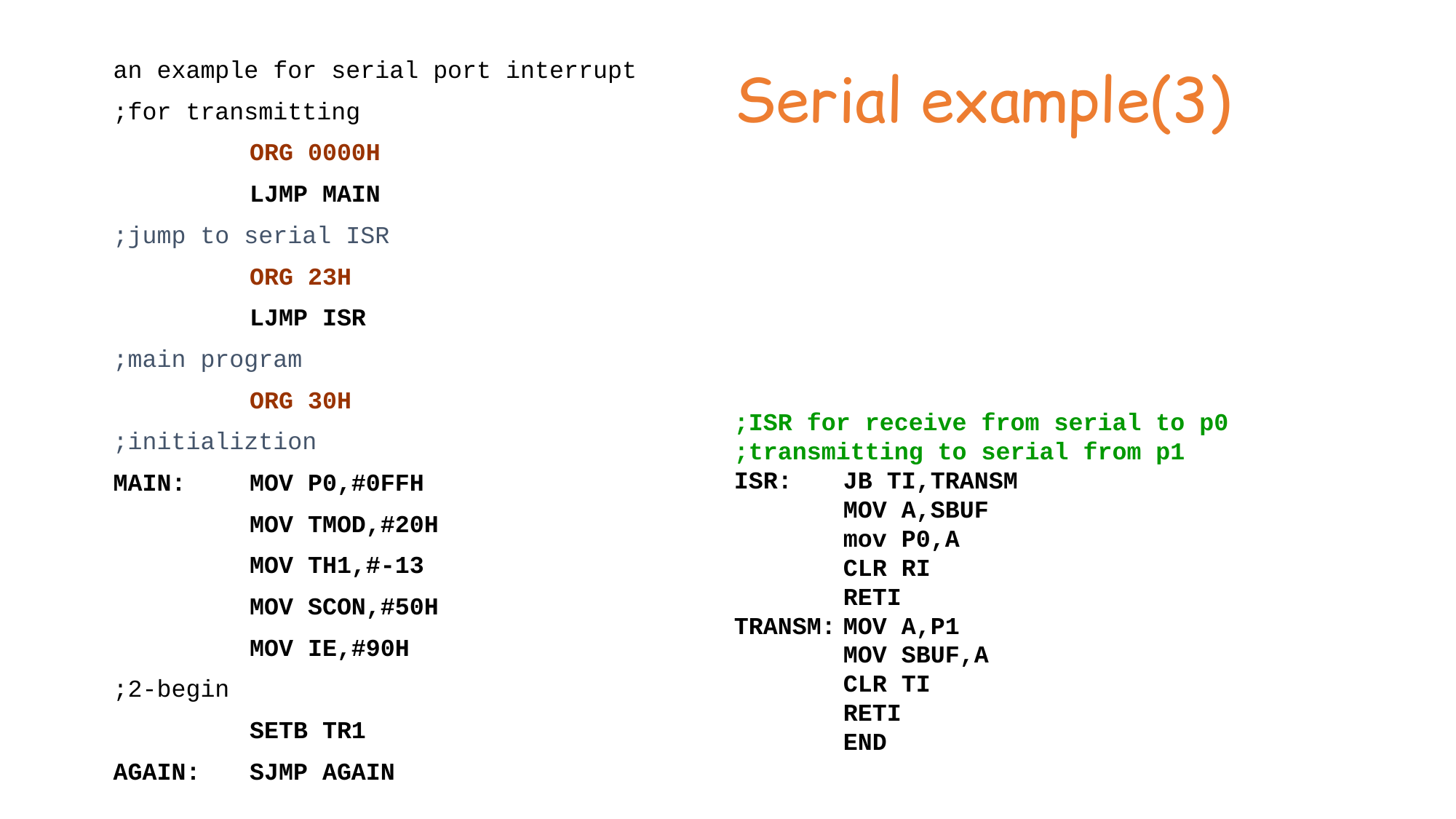

an example for serial port interrupt
;for transmitting
		ORG 0000H
		LJMP MAIN
;jump to serial ISR
		ORG 23H
		LJMP ISR
;main program
		ORG 30H
;initializtion
MAIN:	MOV P0,#0FFH
		MOV TMOD,#20H
		MOV TH1,#-13
		MOV SCON,#50H
		MOV IE,#90H
;2-begin
		SETB TR1
AGAIN:	SJMP AGAIN

# Serial example(3)
;ISR for receive from serial to p0
;transmitting to serial from p1
ISR:	JB TI,TRANSM
	MOV A,SBUF
	mov P0,A
	CLR RI
	RETI
TRANSM:	MOV A,P1
	MOV SBUF,A
	CLR TI
	RETI
	END